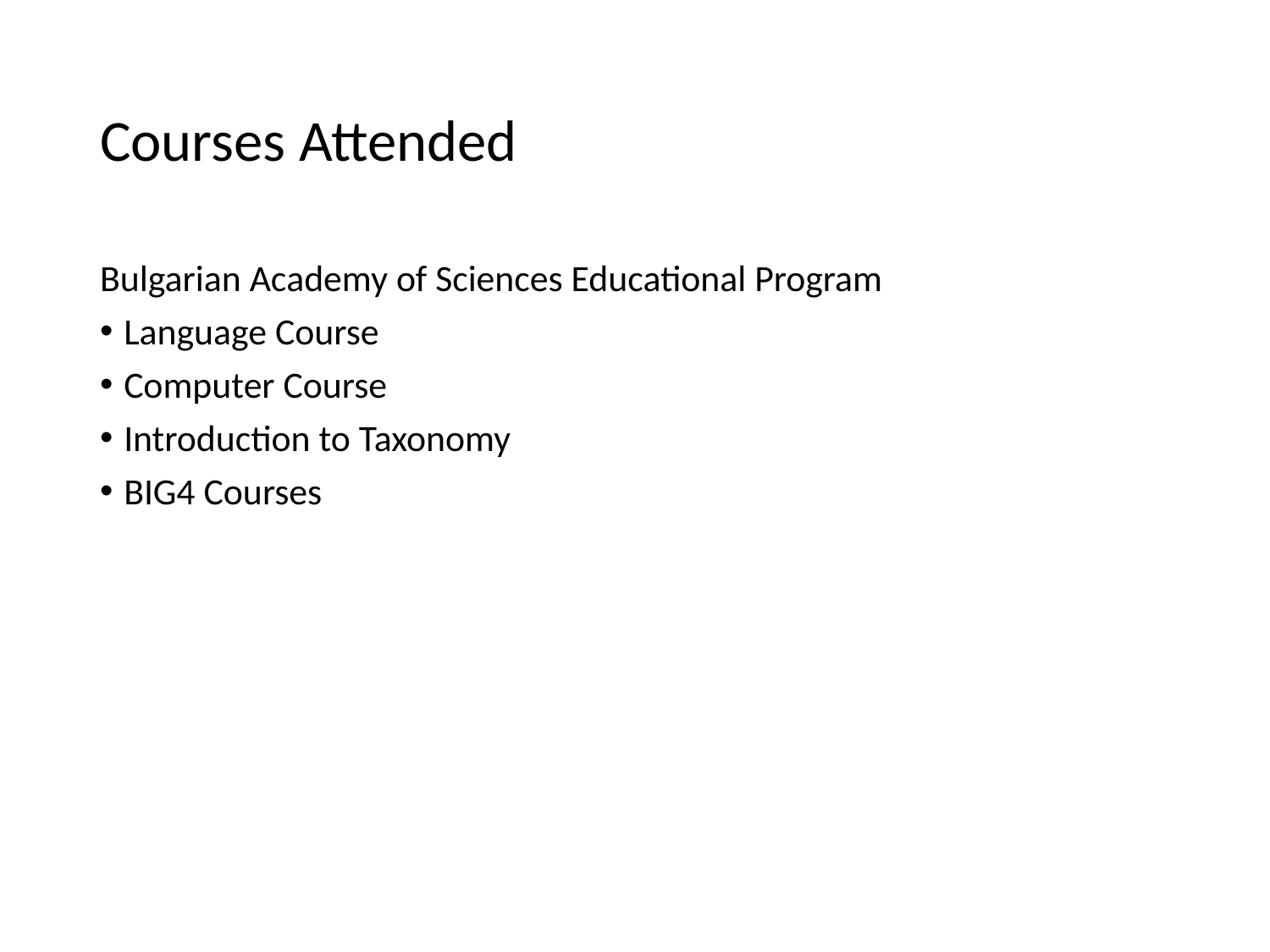

# Courses Attended
Bulgarian Academy of Sciences Educational Program
Language Course
Computer Course
Introduction to Taxonomy
BIG4 Courses